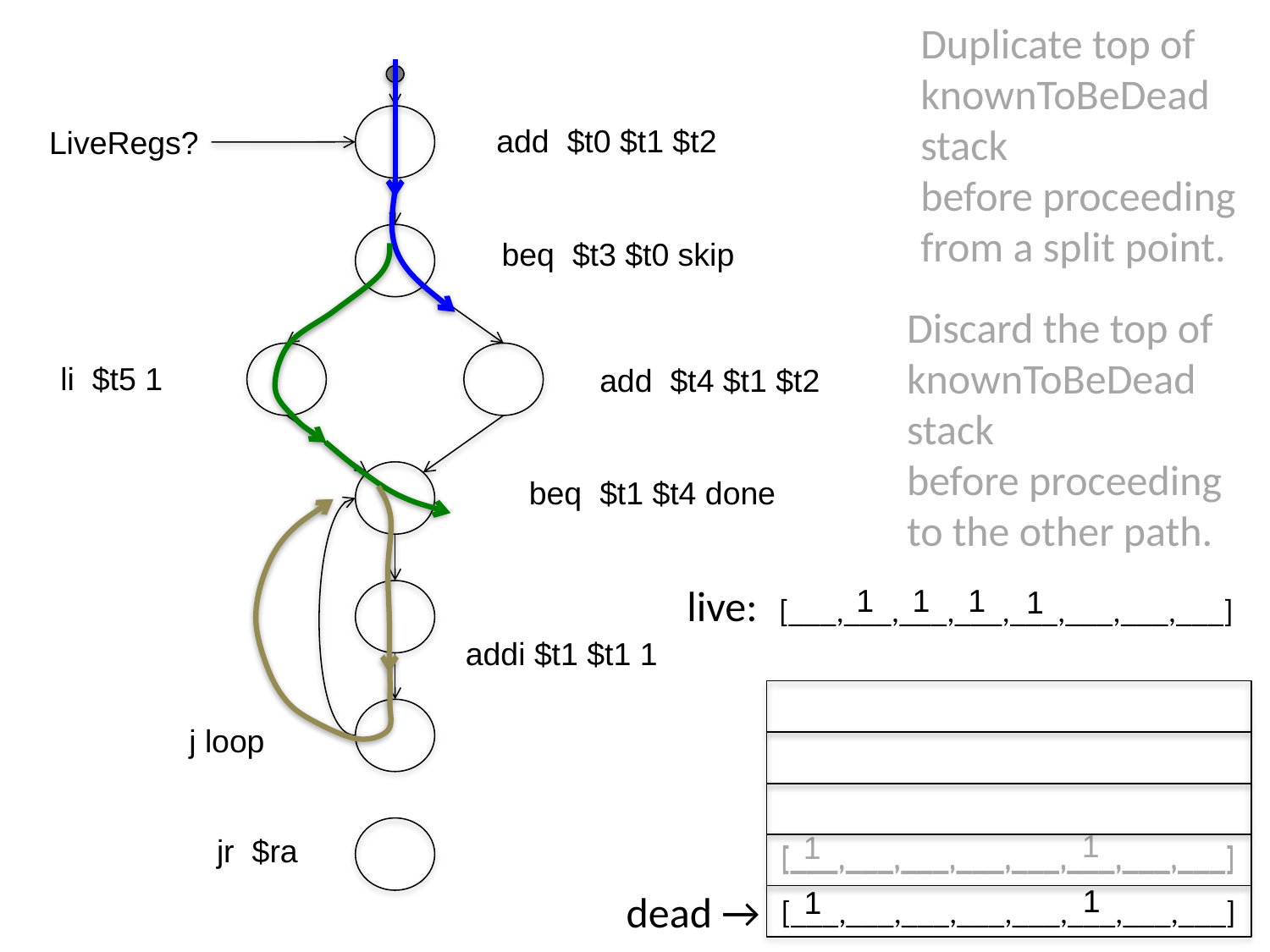

Duplicate top of
knownToBeDead
stack
before proceeding
from a split point.

add  $t0 $t1 $t2
LiveRegs?

beq  $t3 $t0 skip

Discard the top of
knownToBeDead
stack
before proceeding
to the other path.

li  $t5 1
add  $t4 $t1 $t2

beq  $t1 $t4 done

live:
1
1
1
1

[___,___,___,___,___,___,___,___]
addi $t1 $t1 1

j loop

1
1
[___,___,___,___,___,___,___,___]
jr  $ra
[___,___,___,___,___,___,___,___]

1
1
dead →
[___,___,___,___,___,___,___,___]